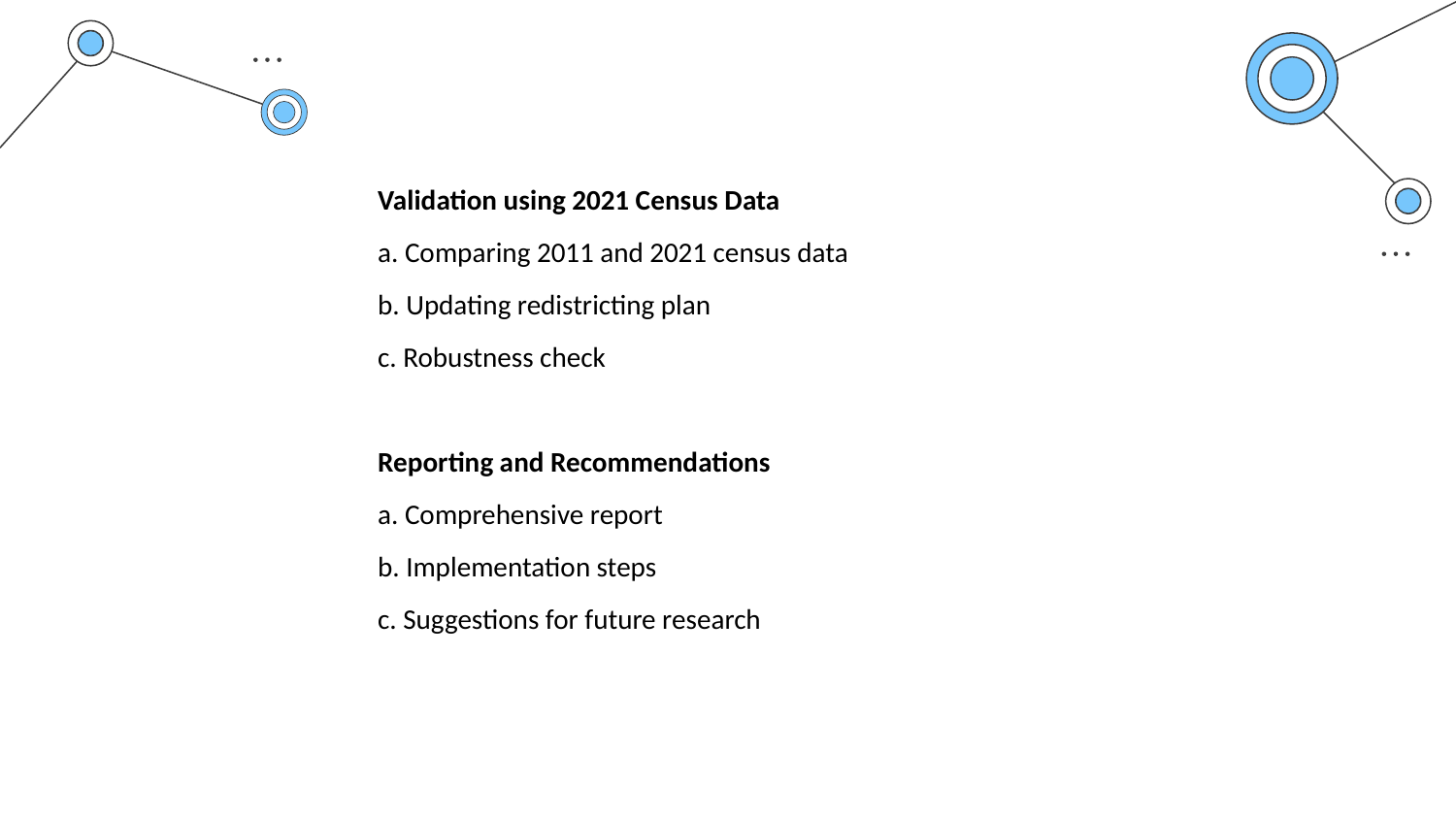

Validation using 2021 Census Data
a. Comparing 2011 and 2021 census data
b. Updating redistricting plan
c. Robustness check

Reporting and Recommendations
a. Comprehensive report
b. Implementation steps
c. Suggestions for future research